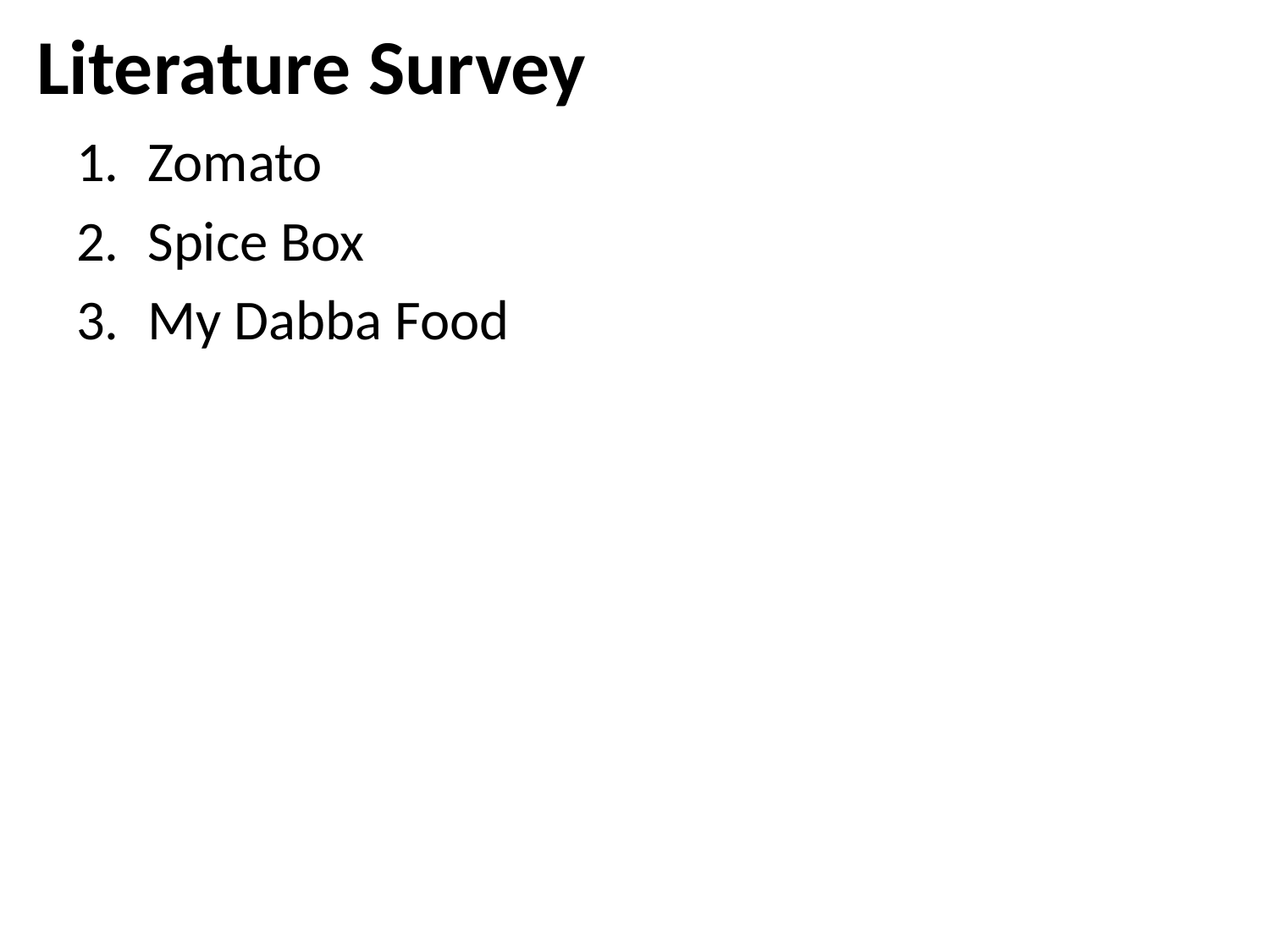

# Literature Survey
Zomato
Spice Box
My Dabba Food